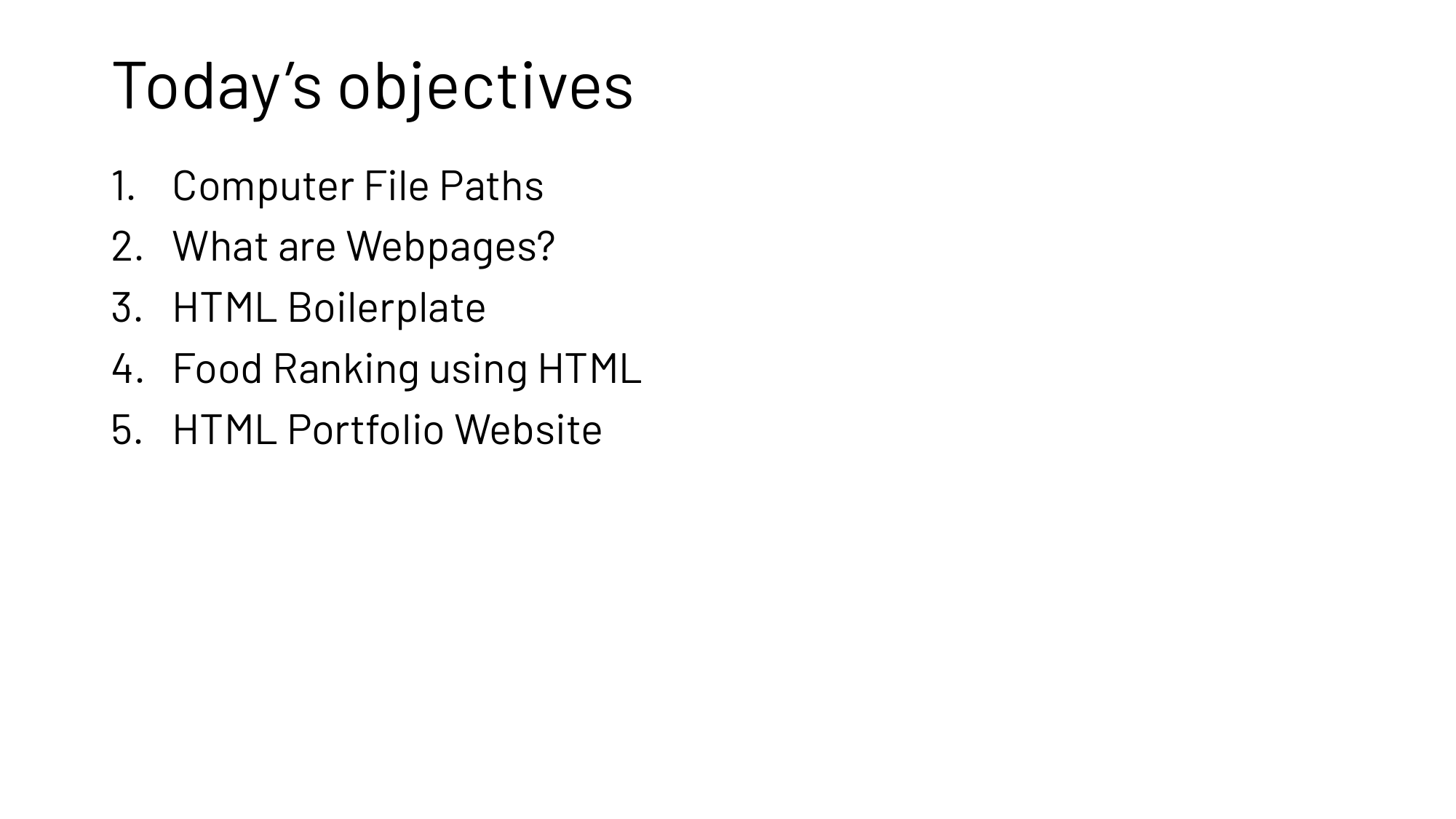

# Today’s objectives
Computer File Paths
What are Webpages?
HTML Boilerplate
Food Ranking using HTML
HTML Portfolio Website